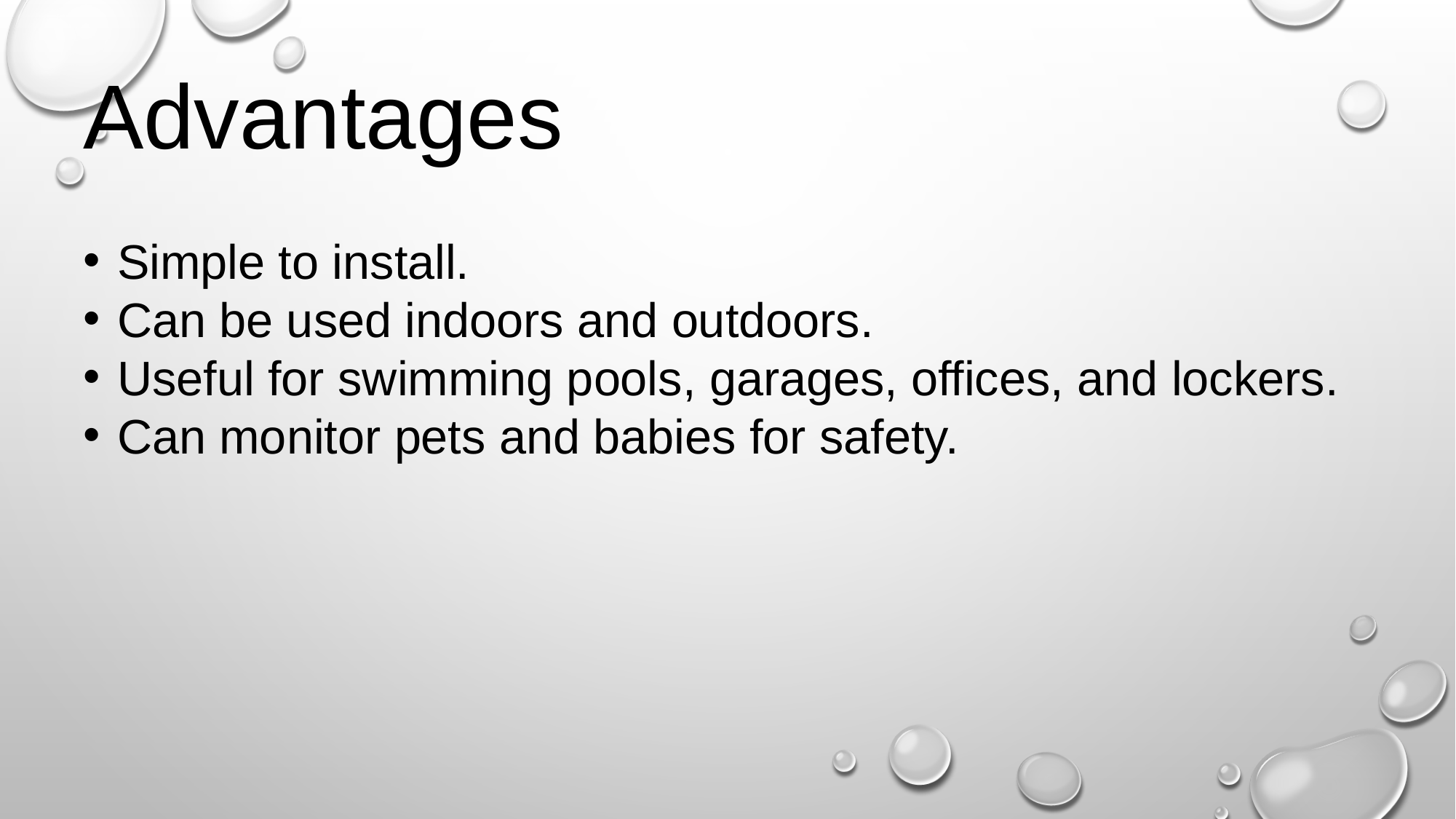

Advantages
Simple to install.
Can be used indoors and outdoors.
Useful for swimming pools, garages, offices, and lockers.
Can monitor pets and babies for safety.